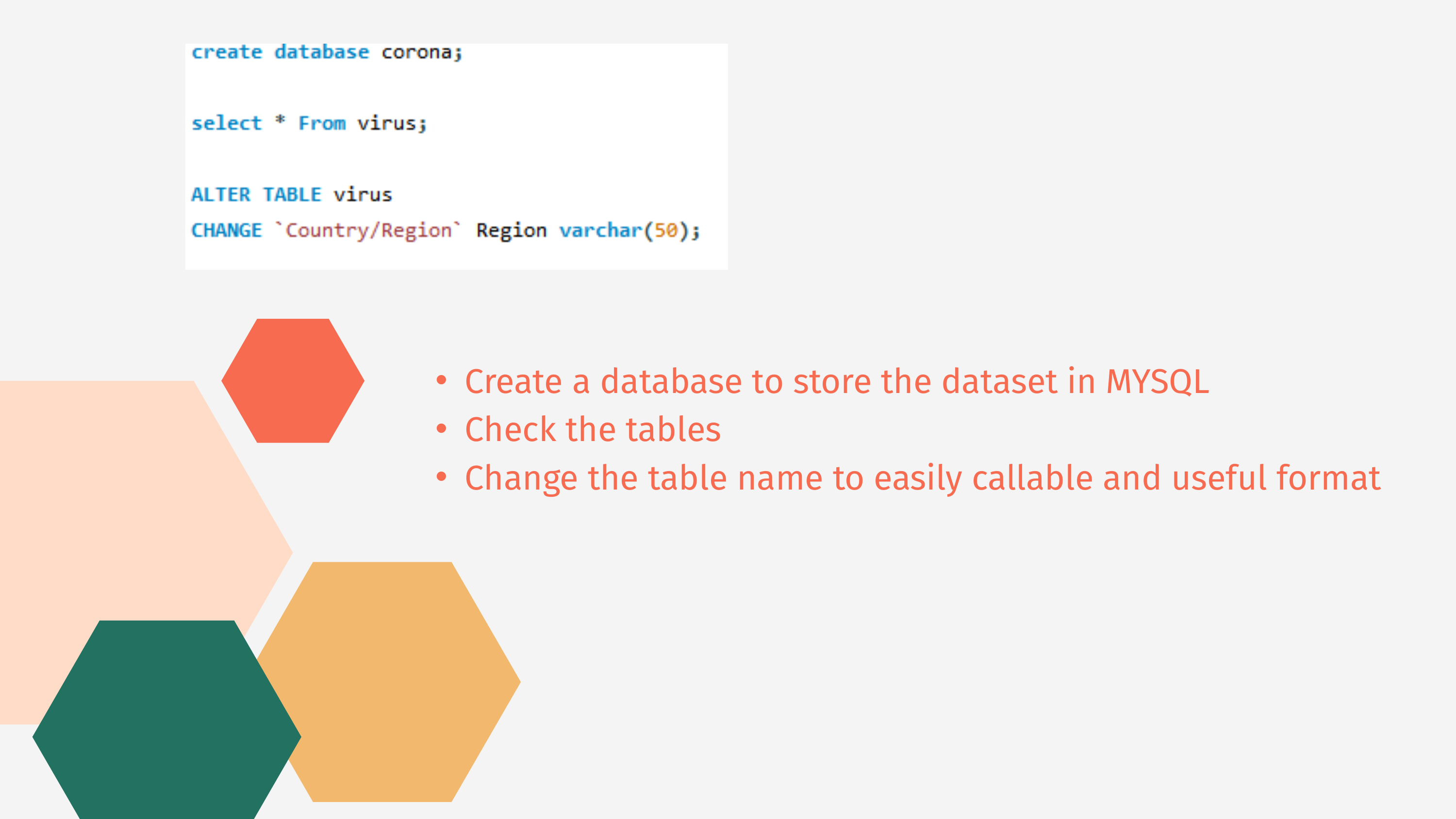

Create a database to store the dataset in MYSQL
Check the tables
Change the table name to easily callable and useful format